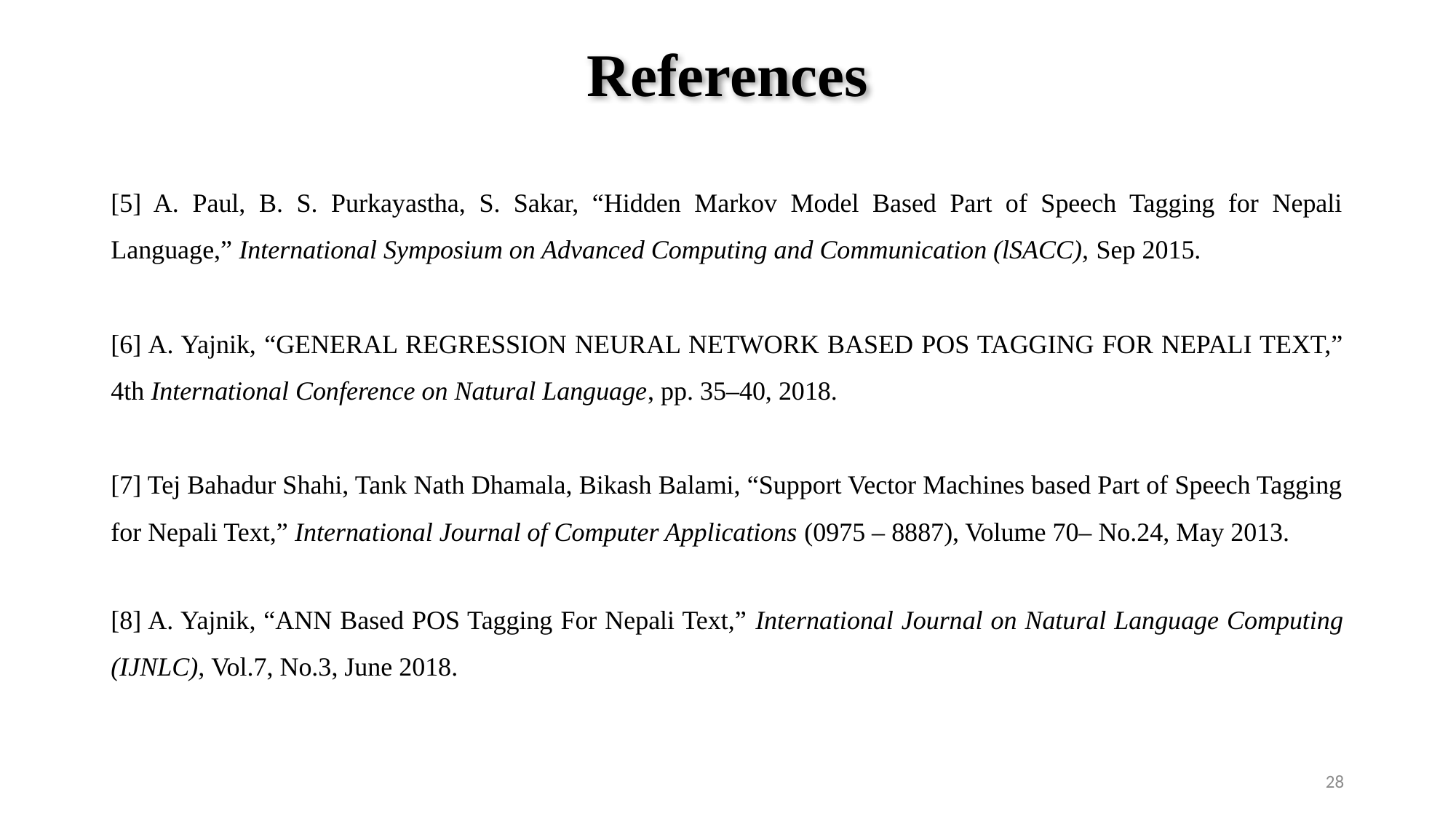

# References
[5] A. Paul, B. S. Purkayastha, S. Sakar, “Hidden Markov Model Based Part of Speech Tagging for Nepali Language,” International Symposium on Advanced Computing and Communication (lSACC), Sep 2015.

[6] A. Yajnik, “GENERAL REGRESSION NEURAL NETWORK BASED POS TAGGING FOR NEPALI TEXT,” 4th International Conference on Natural Language, pp. 35–40, 2018.

[7] Tej Bahadur Shahi, Tank Nath Dhamala, Bikash Balami, “Support Vector Machines based Part of Speech Tagging for Nepali Text,” International Journal of Computer Applications (0975 – 8887), Volume 70– No.24, May 2013.

[8] A. Yajnik, “ANN Based POS Tagging For Nepali Text,” International Journal on Natural Language Computing (IJNLC), Vol.7, No.3, June 2018.
28